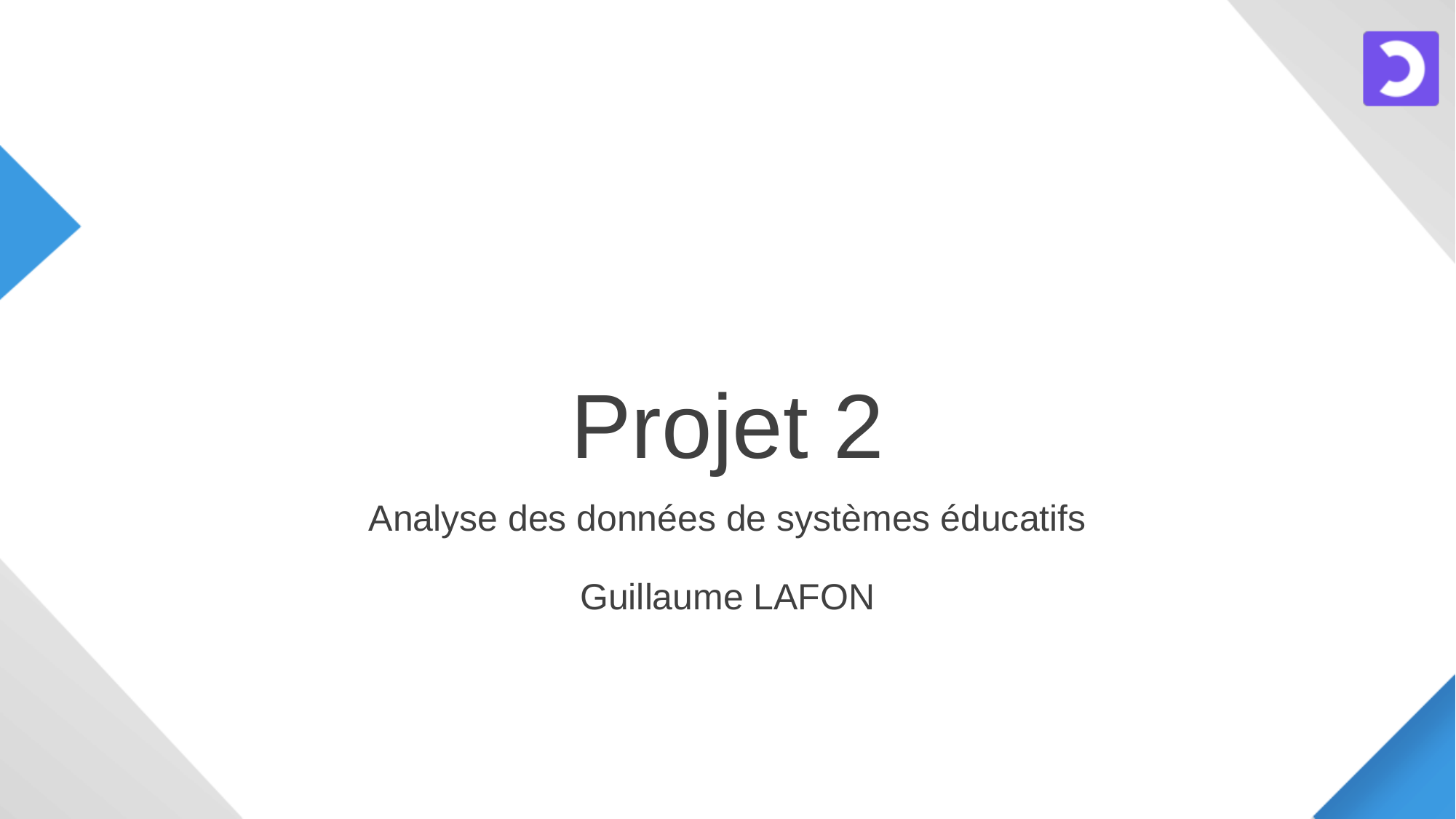

# Projet 2
Analyse des données de systèmes éducatifs
Guillaume LAFON